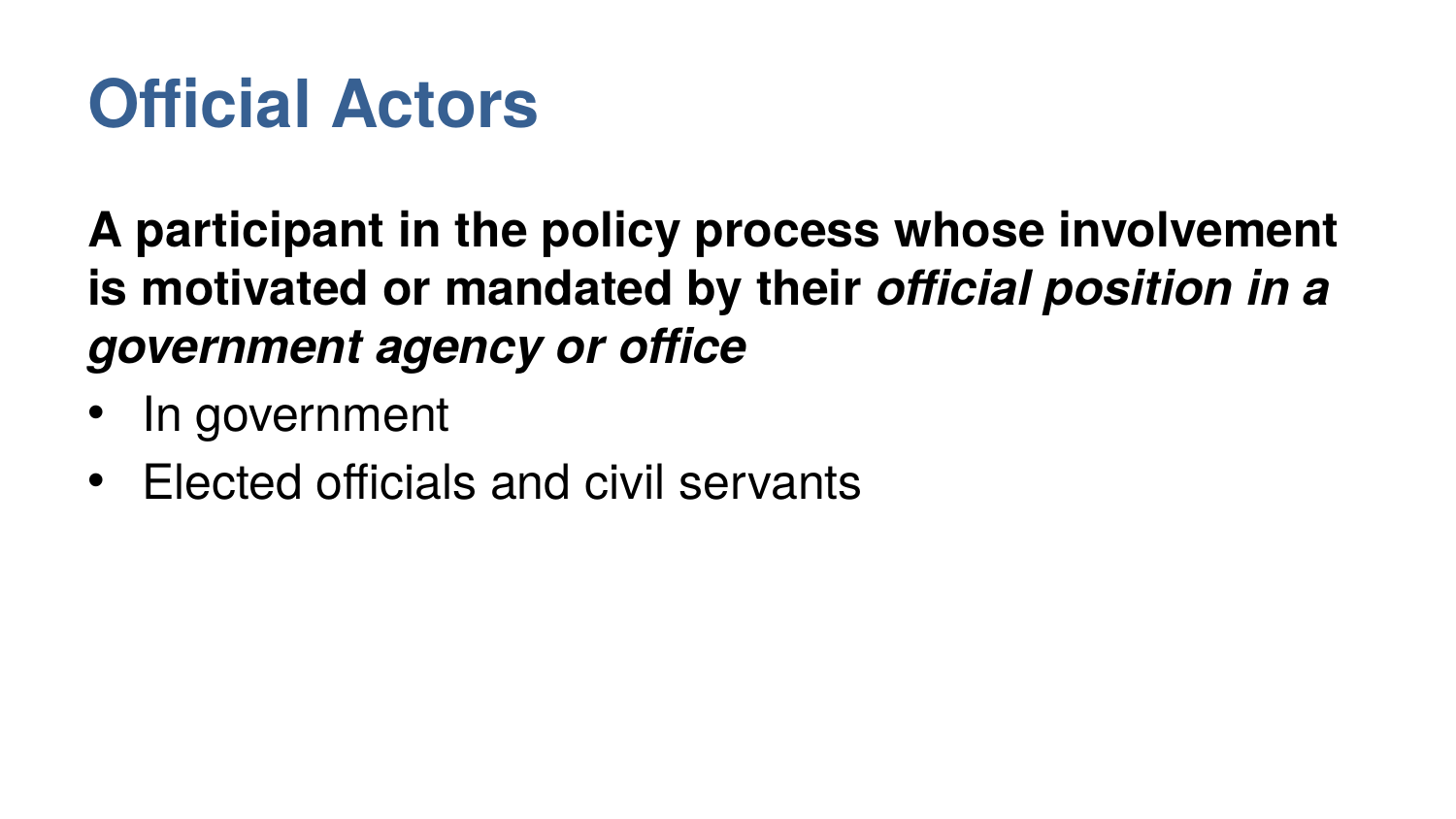

# Official Actors
A participant in the policy process whose involvement is motivated or mandated by their official position in a government agency or office
In government
Elected officials and civil servants